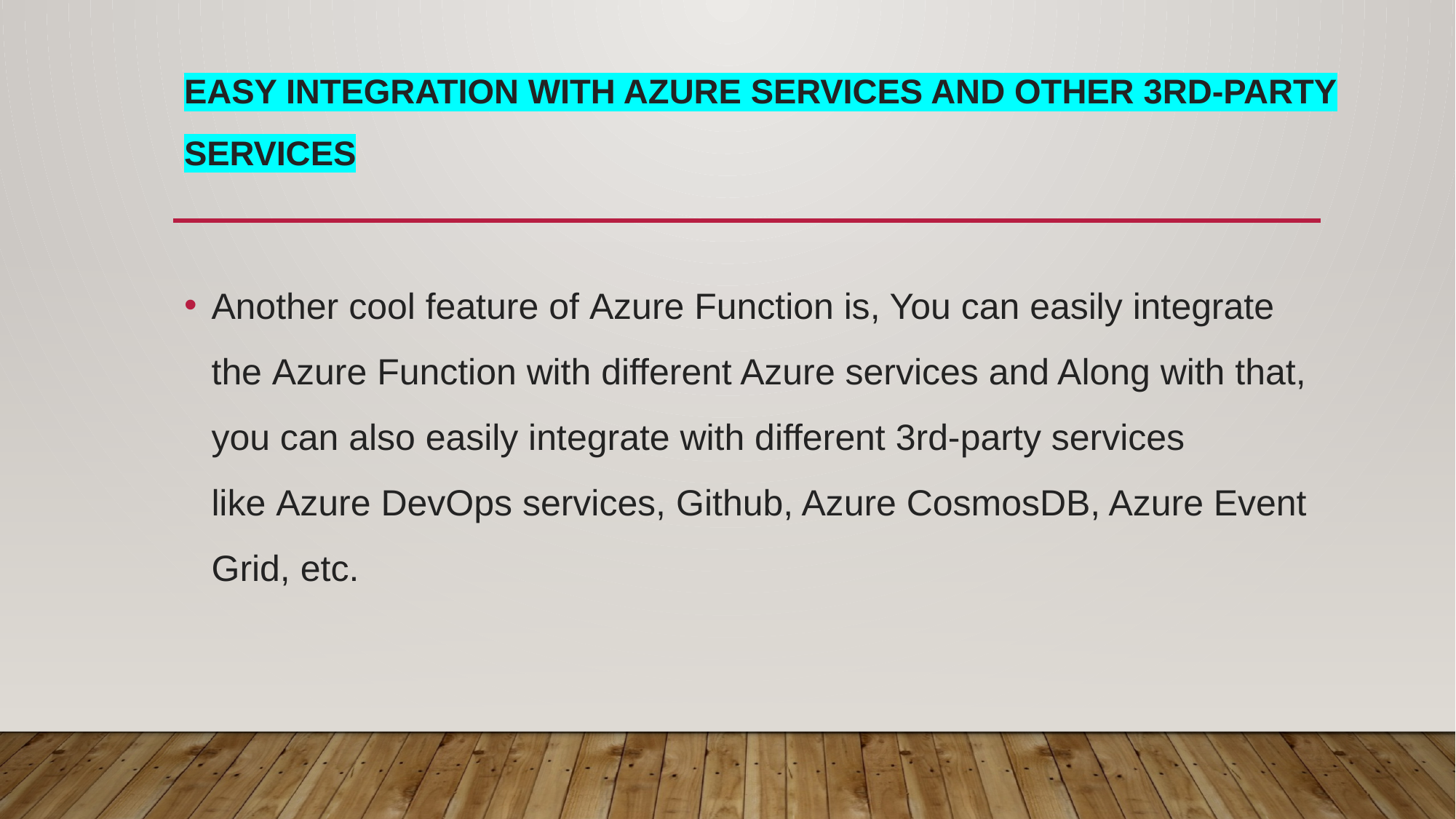

# Easy integration with Azure services and other 3rd-party services
Another cool feature of Azure Function is, You can easily integrate the Azure Function with different Azure services and Along with that, you can also easily integrate with different 3rd-party services like Azure DevOps services, Github, Azure CosmosDB, Azure Event Grid, etc.